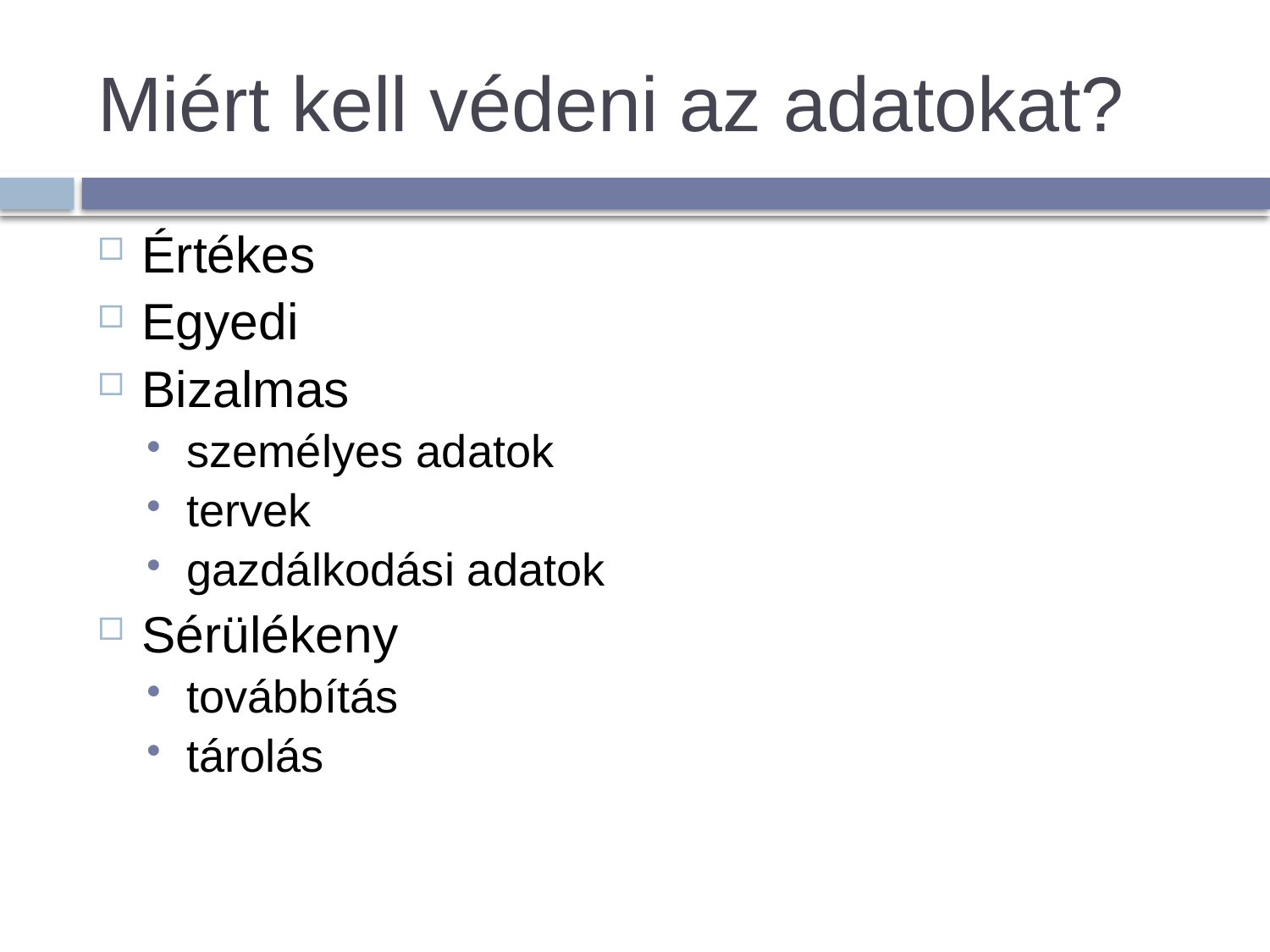

# Miért kell védeni az adatokat?
Értékes
Egyedi
Bizalmas
személyes adatok
tervek
gazdálkodási adatok
Sérülékeny
továbbítás
tárolás